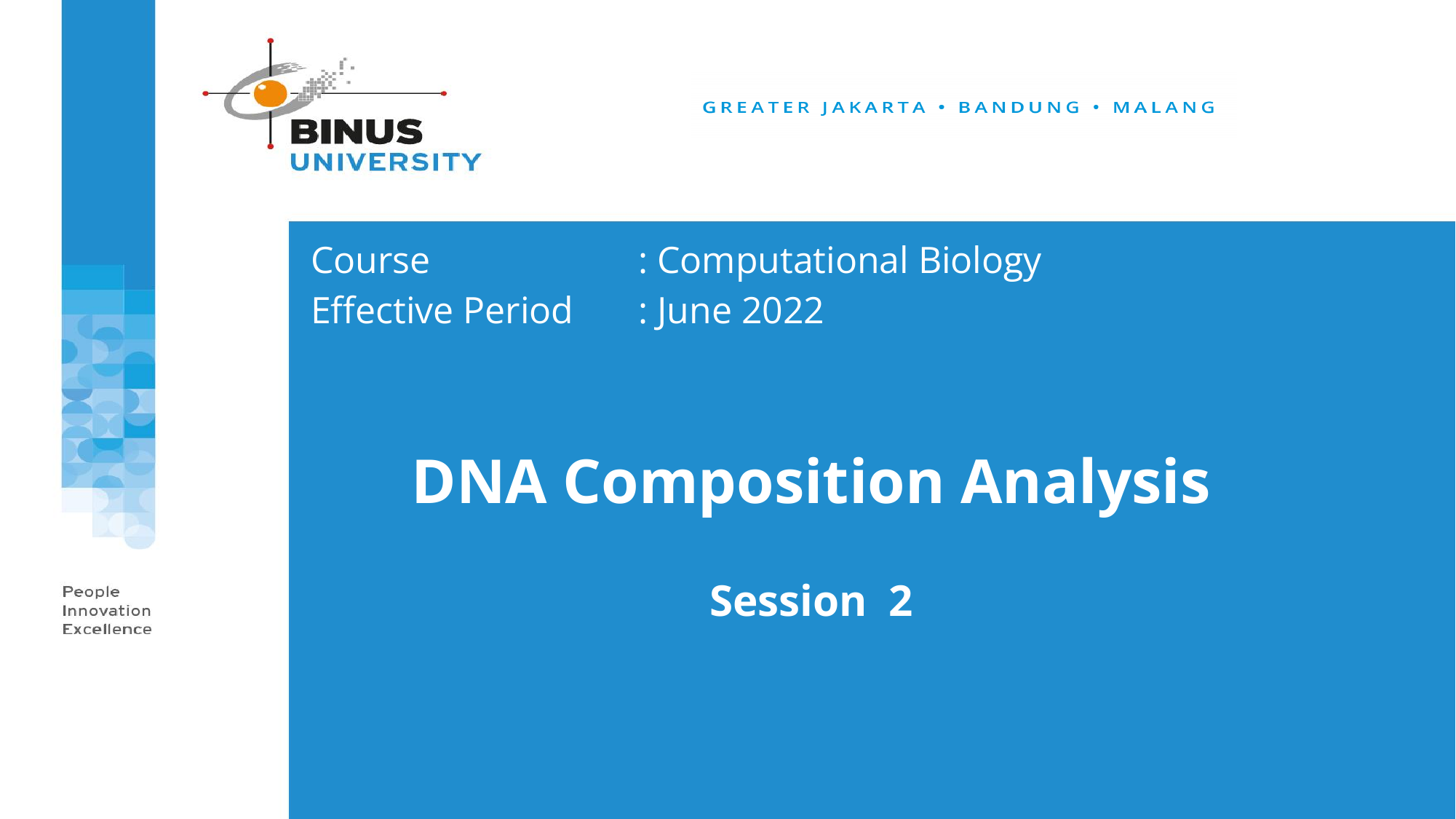

Course		 	: Computational Biology
Effective Period	: June 2022
DNA Composition Analysis
Session  2